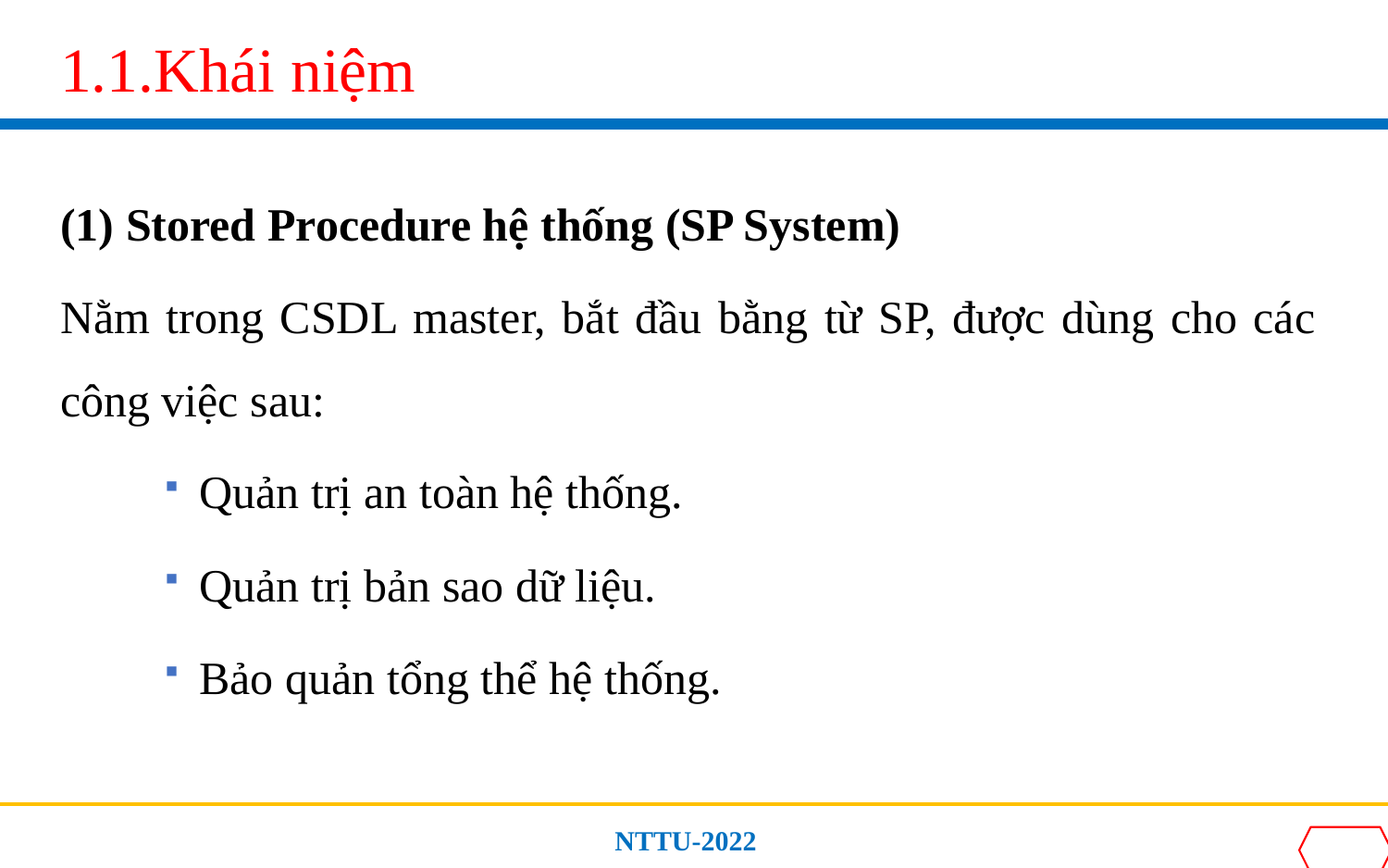

# 1.1.Khái niệm
(1) Stored Procedure hệ thống (SP System)
Nằm trong CSDL master, bắt đầu bằng từ SP, được dùng cho các công việc sau:
Quản trị an toàn hệ thống.
Quản trị bản sao dữ liệu.
Bảo quản tổng thể hệ thống.
7